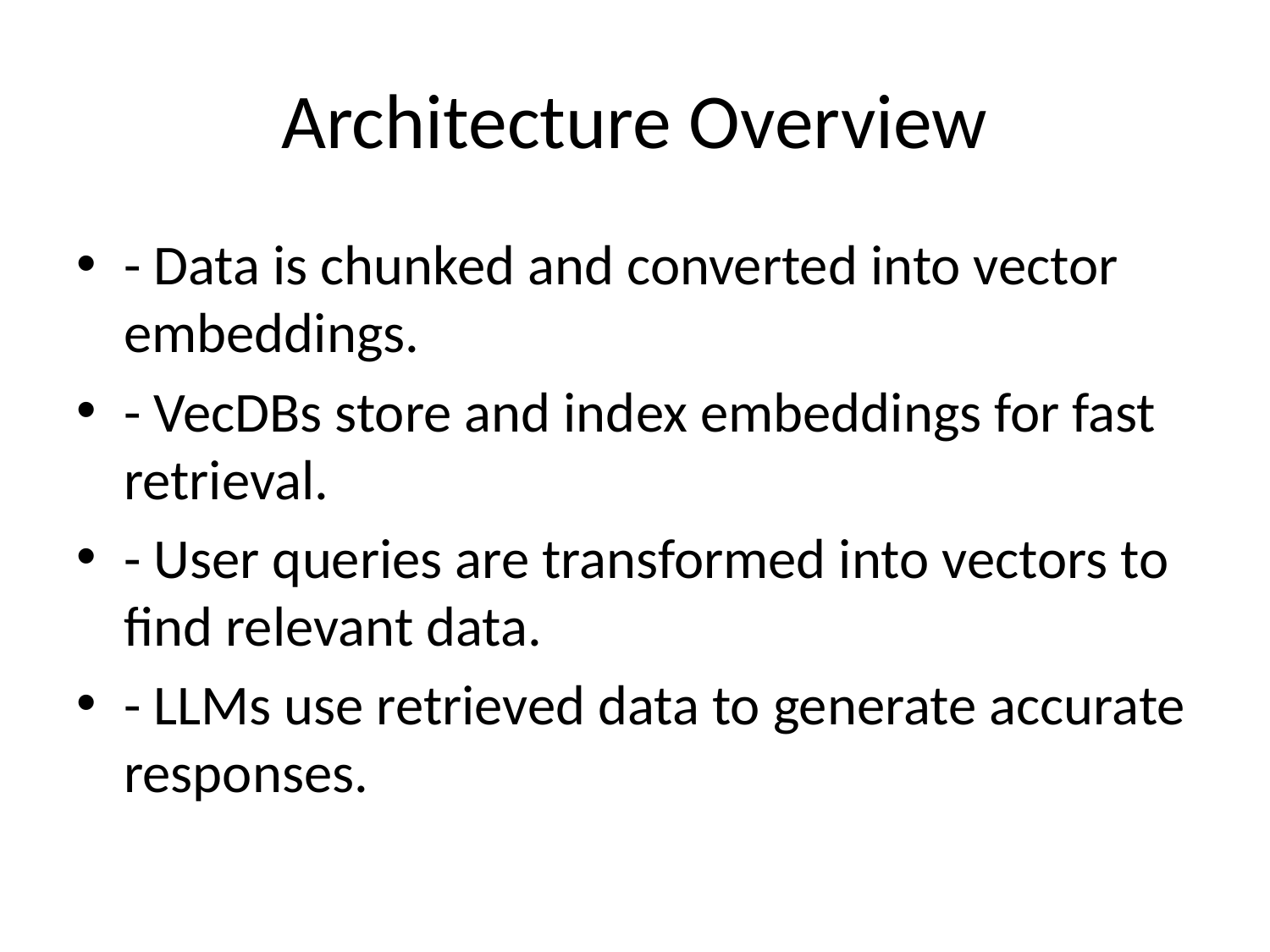

# Architecture Overview
- Data is chunked and converted into vector embeddings.
- VecDBs store and index embeddings for fast retrieval.
- User queries are transformed into vectors to find relevant data.
- LLMs use retrieved data to generate accurate responses.